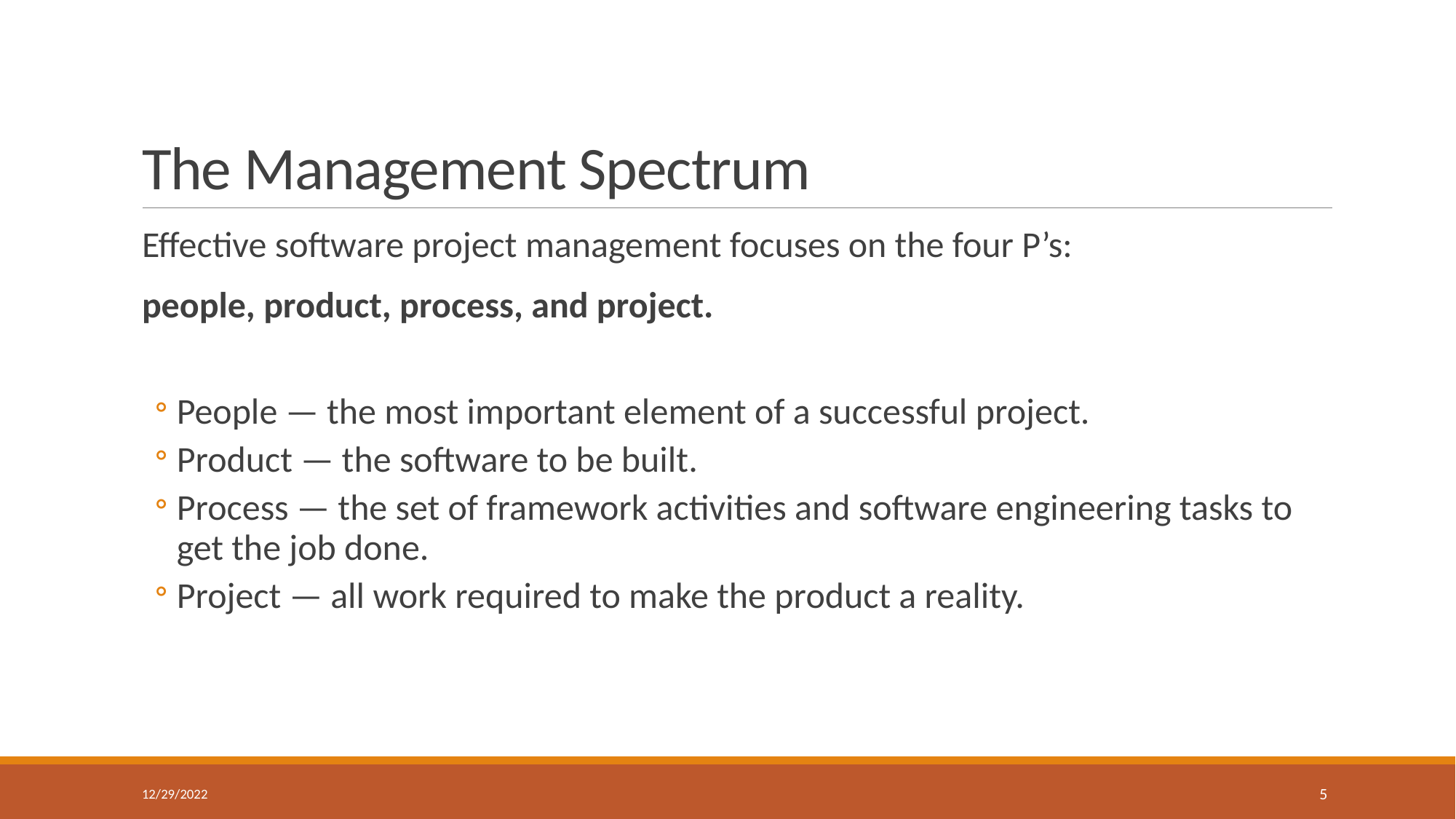

# The Management Spectrum
Effective software project management focuses on the four P’s:
people, product, process, and project.

People — the most important element of a successful project.
Product — the software to be built.
Process — the set of framework activities and software engineering tasks to get the job done.
Project — all work required to make the product a reality.

12/29/2022
5